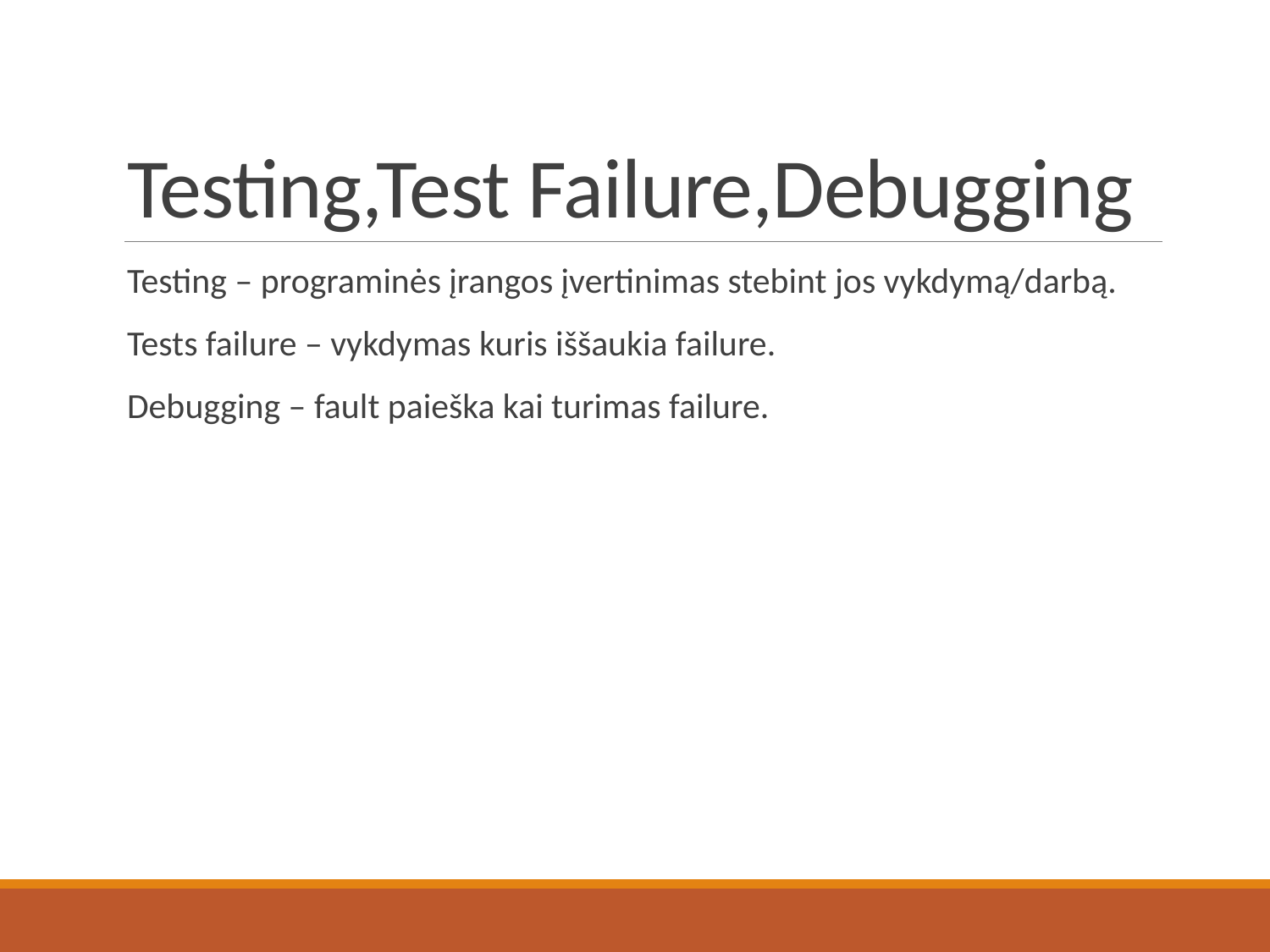

# Testing,Test Failure,Debugging
Testing – programinės įrangos įvertinimas stebint jos vykdymą/darbą.
Tests failure – vykdymas kuris iššaukia failure.
Debugging – fault paieška kai turimas failure.